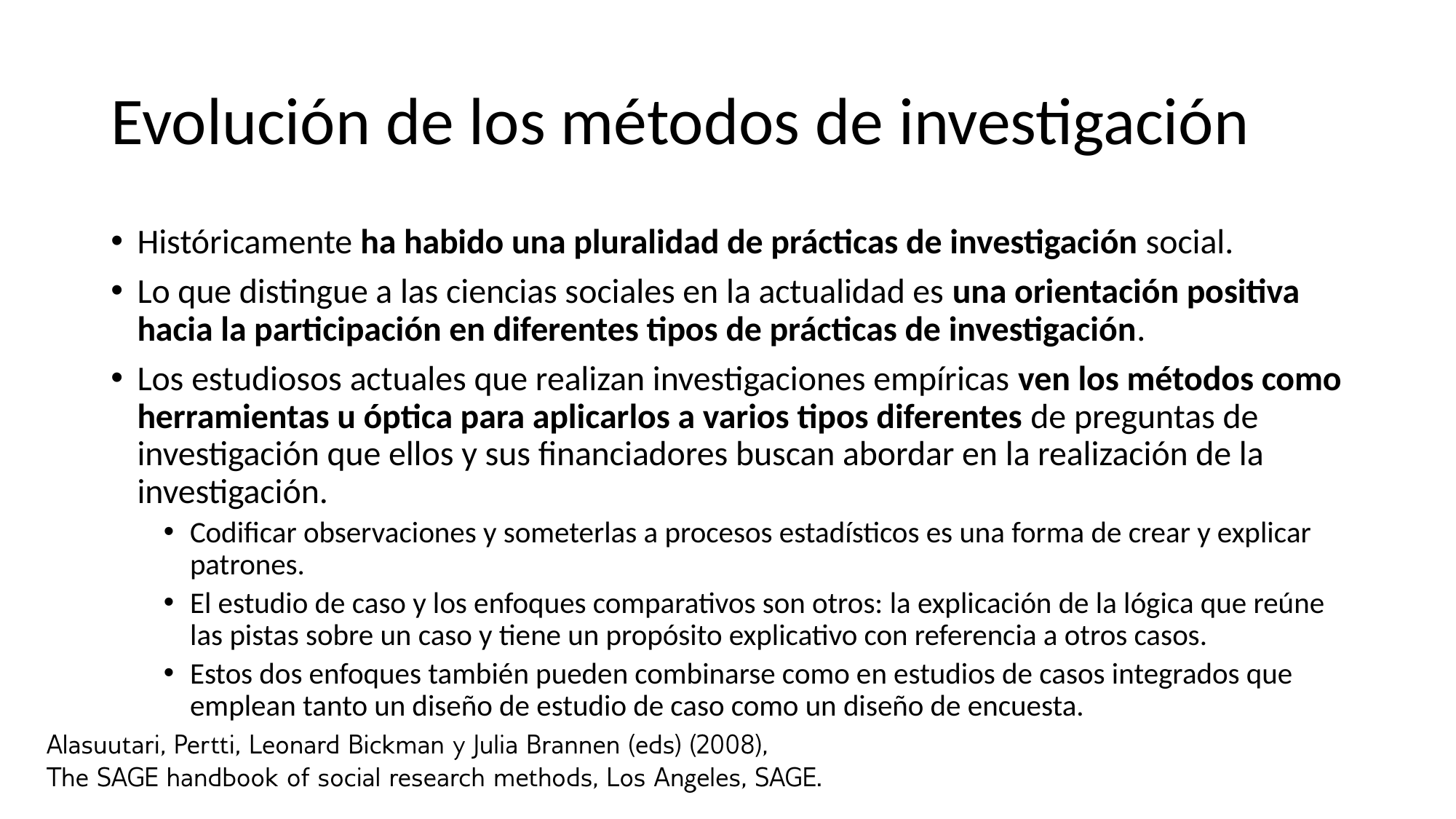

# Evolución de los métodos de investigación
Históricamente ha habido una pluralidad de prácticas de investigación social.
Lo que distingue a las ciencias sociales en la actualidad es una orientación positiva hacia la participación en diferentes tipos de prácticas de investigación.
Los estudiosos actuales que realizan investigaciones empíricas ven los métodos como herramientas u óptica para aplicarlos a varios tipos diferentes de preguntas de investigación que ellos y sus financiadores buscan abordar en la realización de la investigación.
Codificar observaciones y someterlas a procesos estadísticos es una forma de crear y explicar patrones.
El estudio de caso y los enfoques comparativos son otros: la explicación de la lógica que reúne las pistas sobre un caso y tiene un propósito explicativo con referencia a otros casos.
Estos dos enfoques también pueden combinarse como en estudios de casos integrados que emplean tanto un diseño de estudio de caso como un diseño de encuesta.
Alasuutari, Pertti, Leonard Bickman y Julia Brannen (eds) (2008),
The SAGE handbook of social research methods, Los Angeles, SAGE.